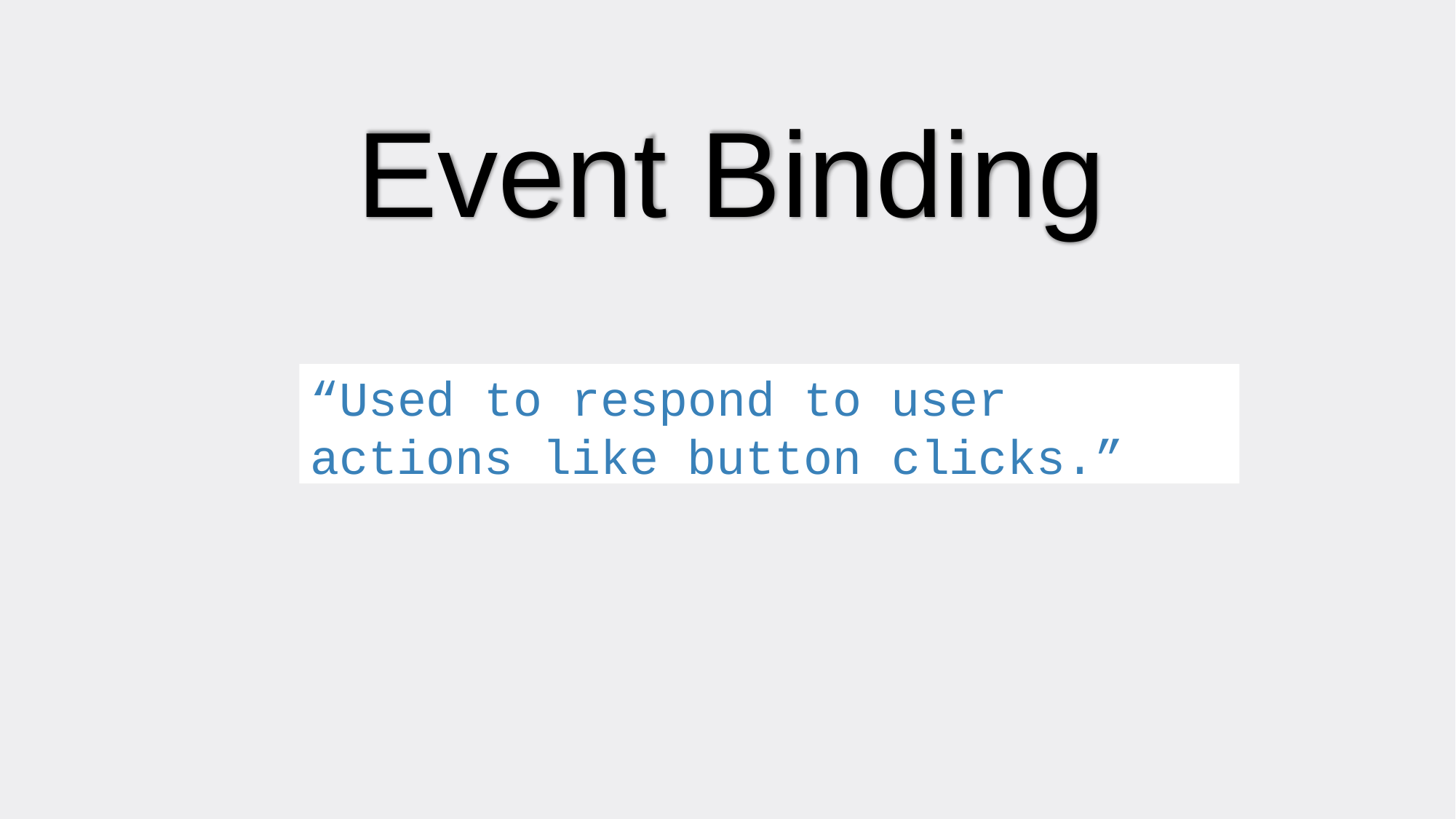

Event Binding
“Used to respond to user  actions like button clicks.”